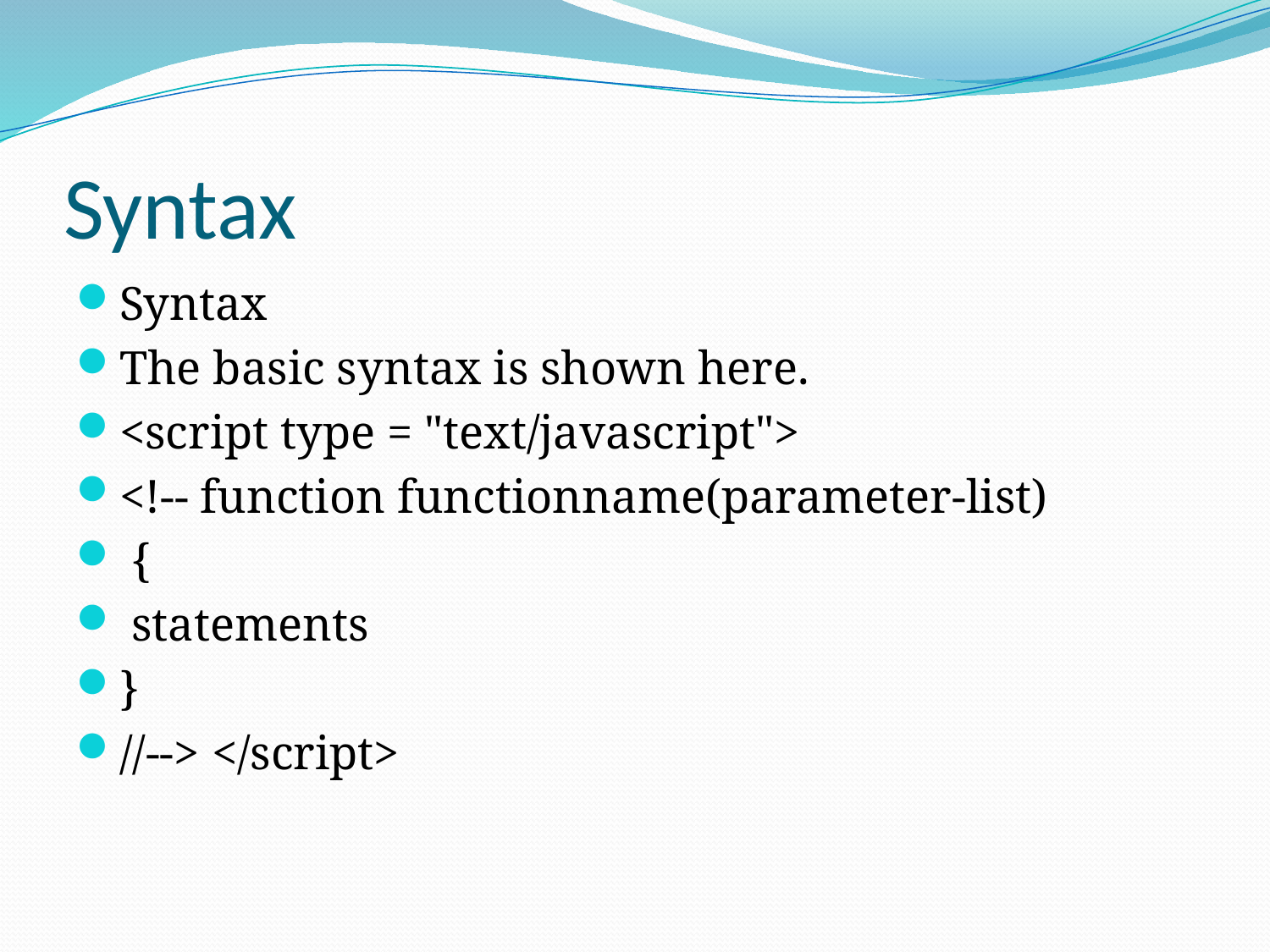

# Syntax
Syntax
The basic syntax is shown here.
<script type = "text/javascript">
<!-- function functionname(parameter-list)
 {
 statements
}
//--> </script>